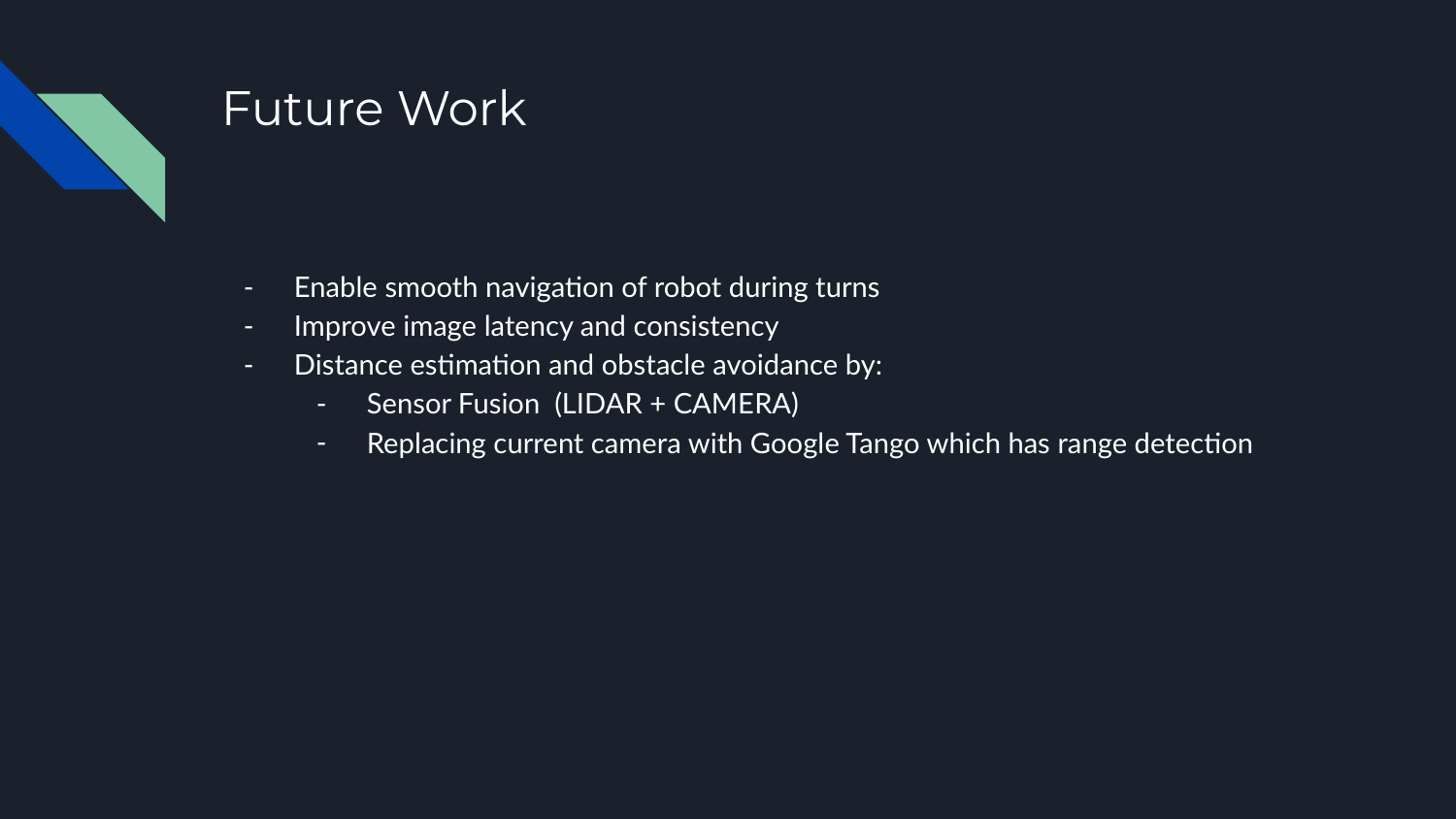

# Future Work
Enable smooth navigation of robot during turns
Improve image latency and consistency
Distance estimation and obstacle avoidance by:
Sensor Fusion  (LIDAR + CAMERA)
Replacing current camera with Google Tango which has range detection